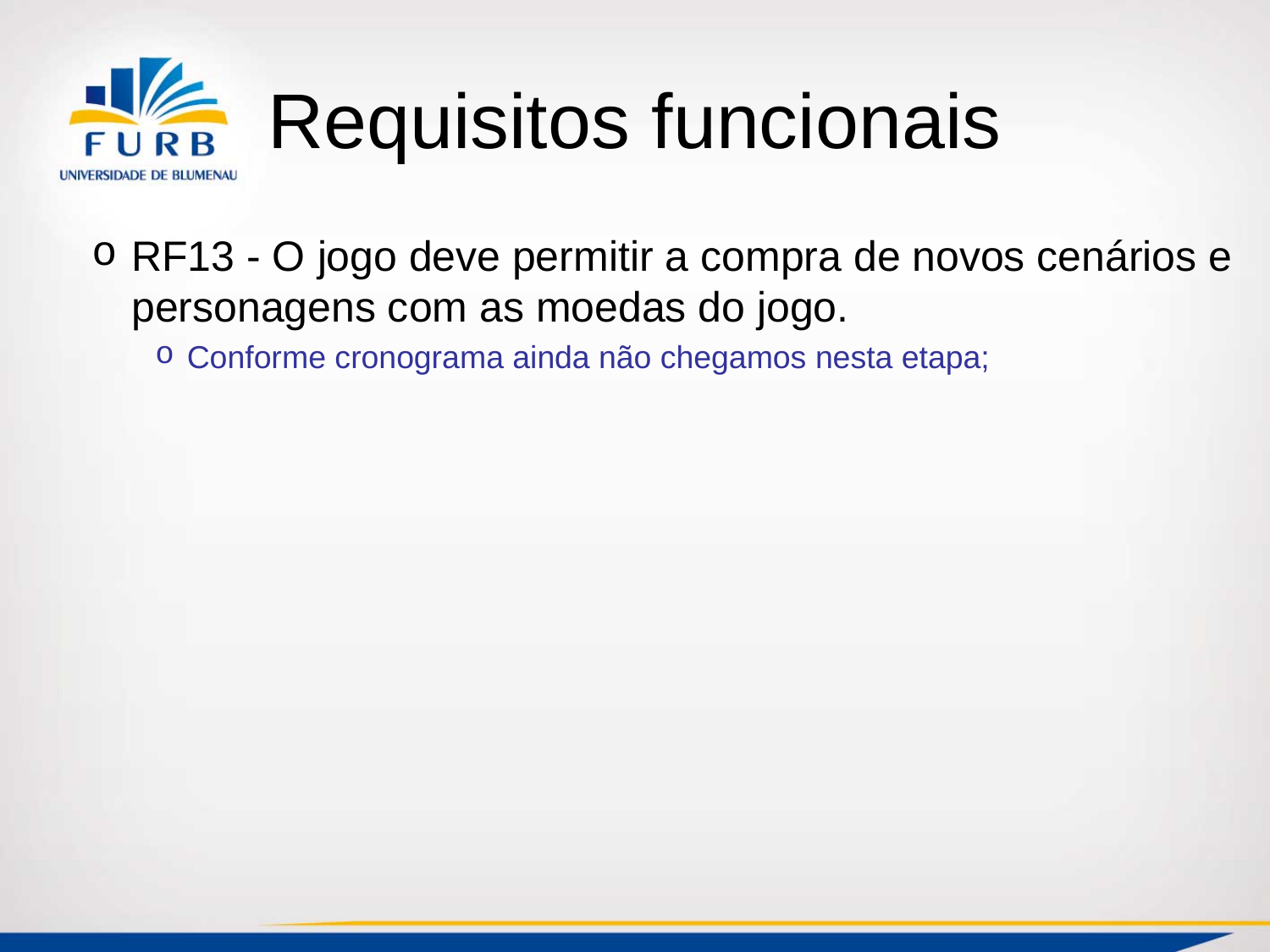

# Requisitos funcionais
RF13 - O jogo deve permitir a compra de novos cenários e personagens com as moedas do jogo.
Conforme cronograma ainda não chegamos nesta etapa;